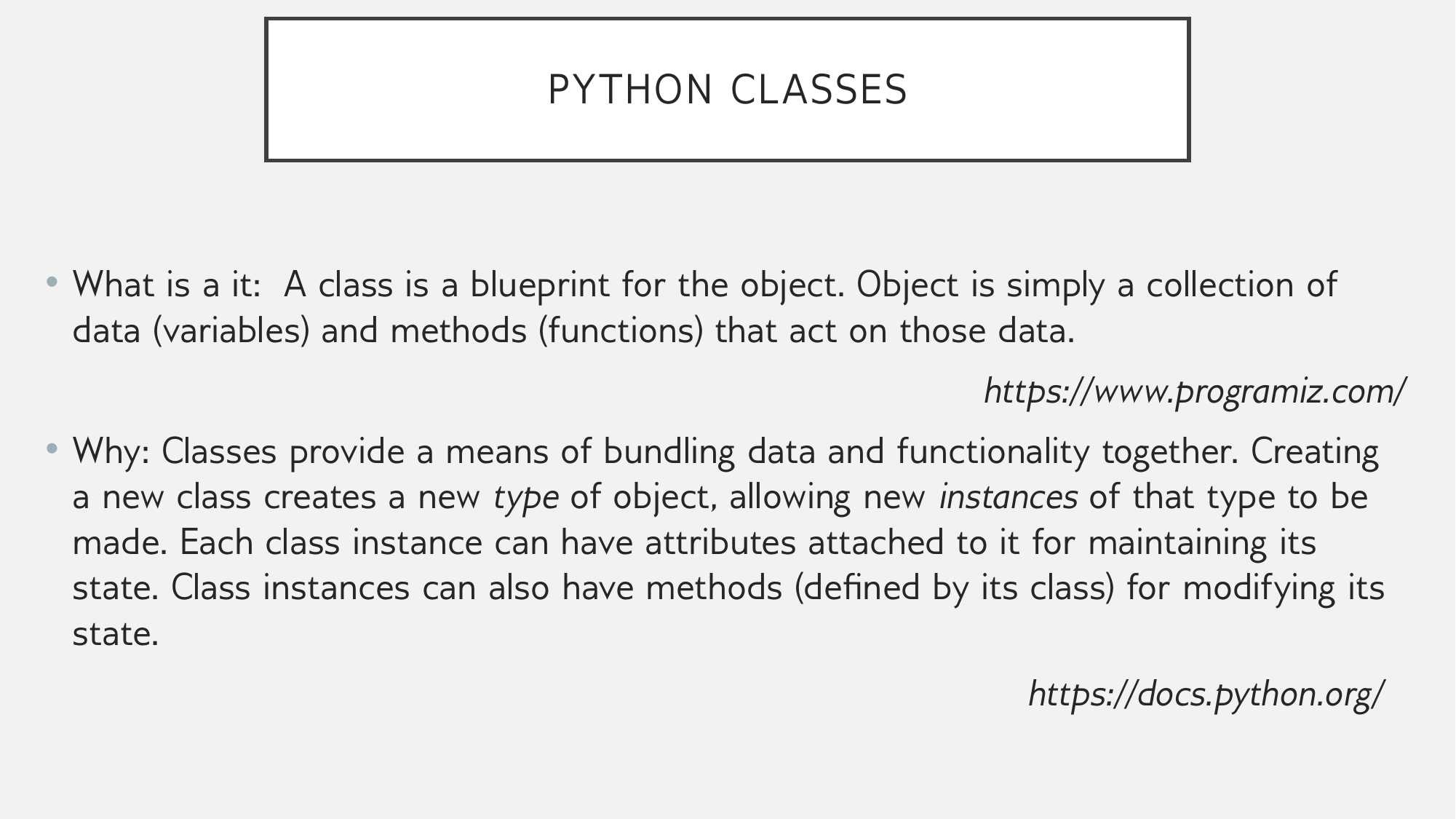

# Python Classes
What is a it:  A class is a blueprint for the object. Object is simply a collection of data (variables) and methods (functions) that act on those data.
https://www.programiz.com/
Why: Classes provide a means of bundling data and functionality together. Creating a new class creates a new type of object, allowing new instances of that type to be made. Each class instance can have attributes attached to it for maintaining its state. Class instances can also have methods (defined by its class) for modifying its state.
https://docs.python.org/